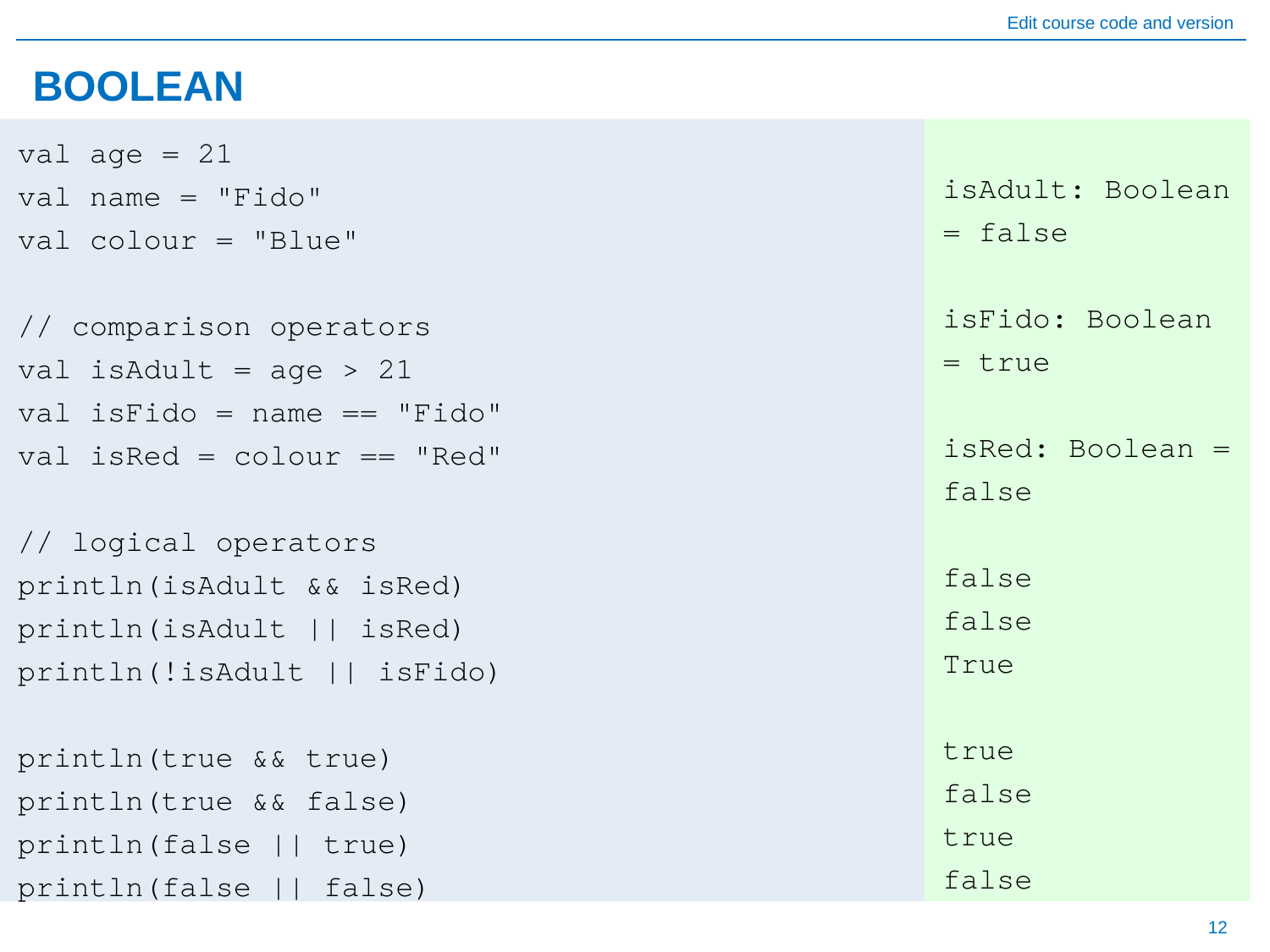

# BOOLEAN
isAdult: Boolean = false

isFido: Boolean = true

isRed: Boolean = false

false
false
True

true
false
true
false
val age = 21
val name = "Fido"
val colour = "Blue"
// comparison operators
val isAdult = age > 21
val isFido = name == "Fido"
val isRed = colour == "Red"
// logical operators
println(isAdult && isRed)
println(isAdult || isRed)
println(!isAdult || isFido)
println(true && true)
println(true && false)
println(false || true)
println(false || false)